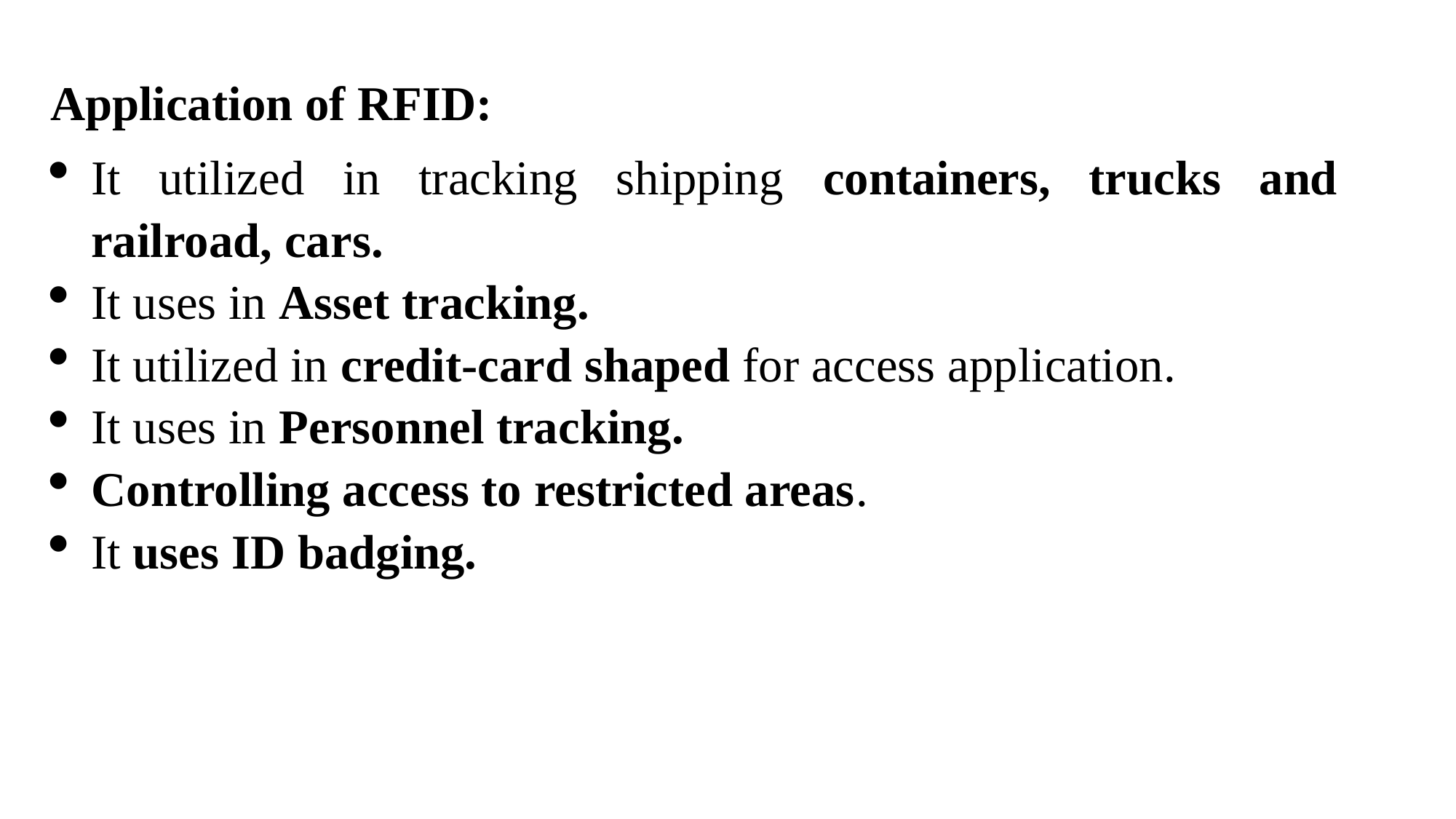

Application of RFID:
It utilized in tracking shipping containers, trucks and railroad, cars.
It uses in Asset tracking.
It utilized in credit-card shaped for access application.
It uses in Personnel tracking.
Controlling access to restricted areas.
It uses ID badging.